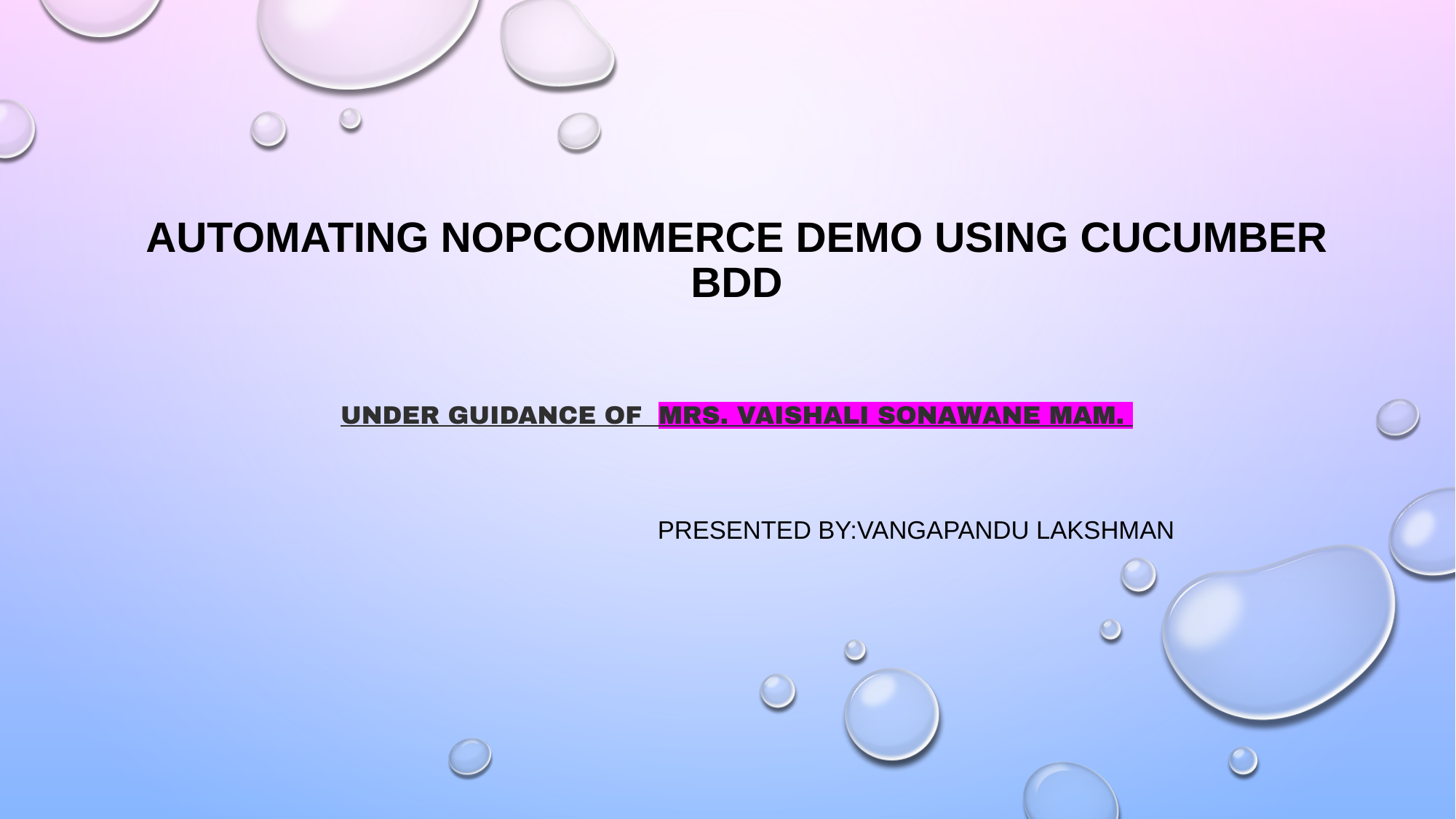

# Automating nopCommerce Demo using Cucumber BDD
Under Guidance of  Mrs. Vaishali Sonawane Mam.

                                          presented By:Vangapandu lakshman